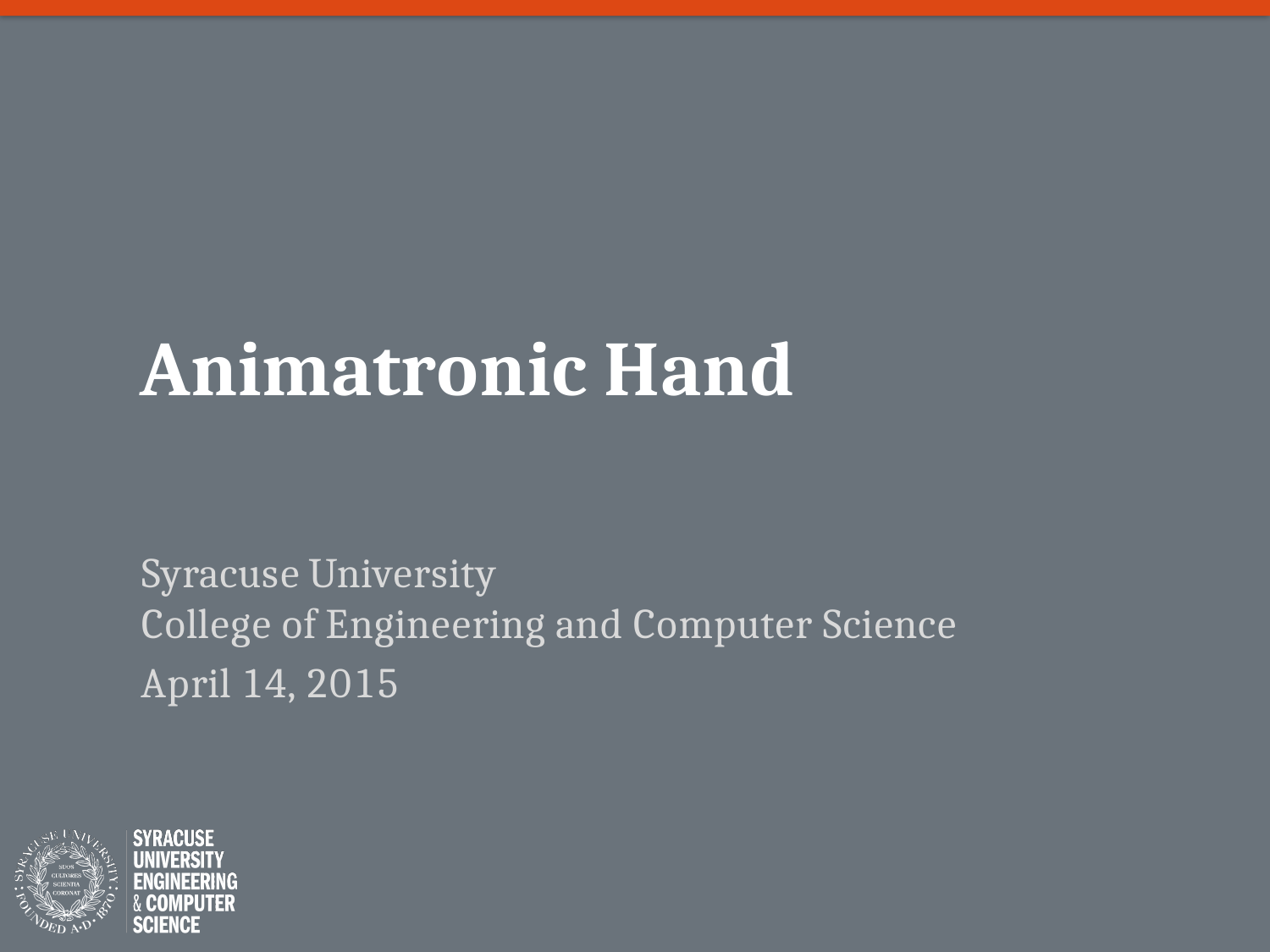

# Animatronic Hand
Syracuse University
College of Engineering and Computer Science
April 14, 2015